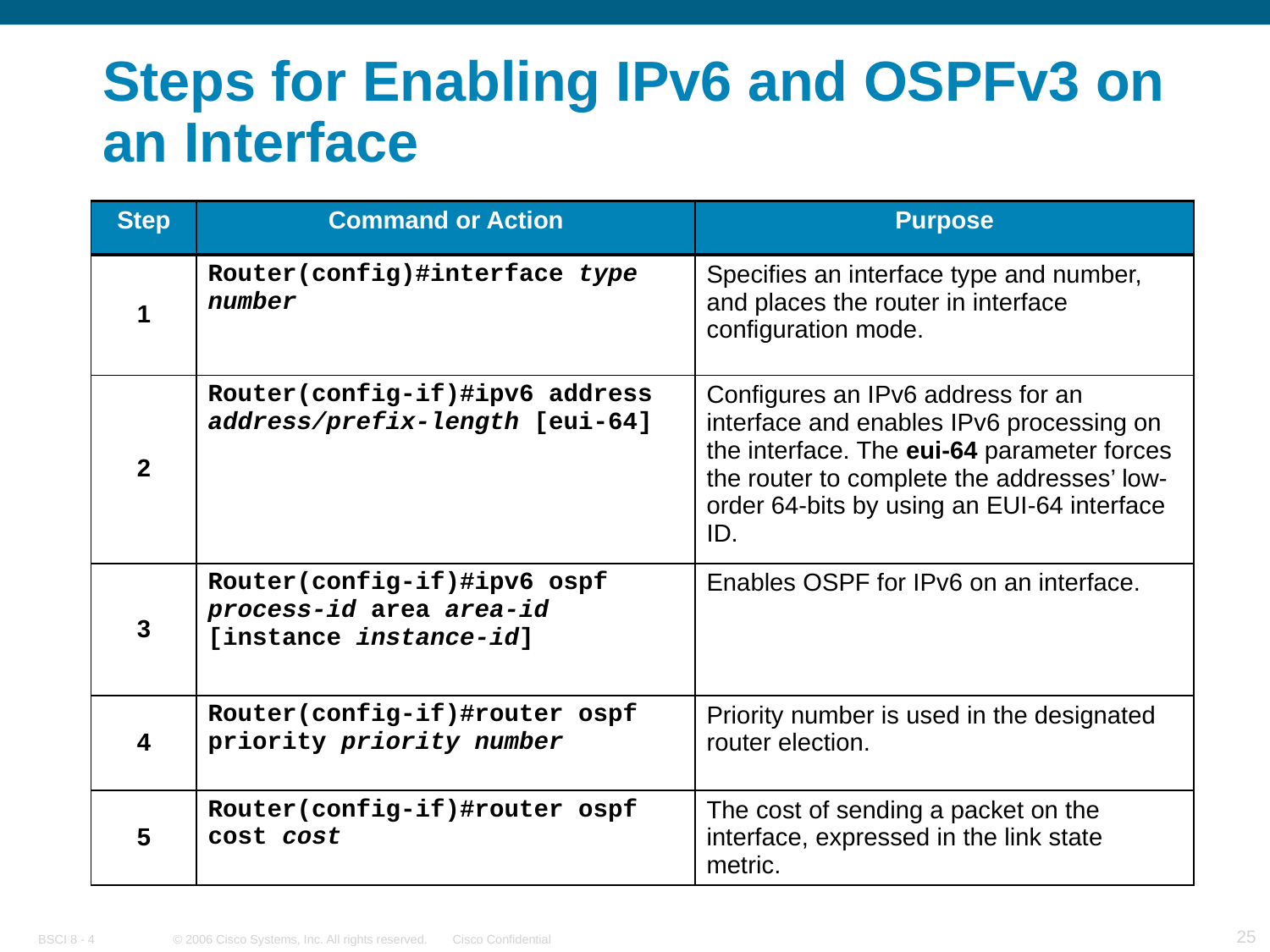

# Steps for Enabling IPv6 and OSPFv3 on an Interface
| Step | Command or Action | Purpose |
| --- | --- | --- |
| 1 | Router(config)#interface type number | Specifies an interface type and number, and places the router in interface configuration mode. |
| 2 | Router(config-if)#ipv6 address address/prefix-length [eui-64] | Configures an IPv6 address for an interface and enables IPv6 processing on the interface. The eui-64 parameter forces the router to complete the addresses’ low-order 64-bits by using an EUI-64 interface ID. |
| 3 | Router(config-if)#ipv6 ospf process-id area area-id [instance instance-id] | Enables OSPF for IPv6 on an interface. |
| 4 | Router(config-if)#router ospf priority priority number | Priority number is used in the designated router election. |
| 5 | Router(config-if)#router ospf cost cost | The cost of sending a packet on the interface, expressed in the link state metric. |